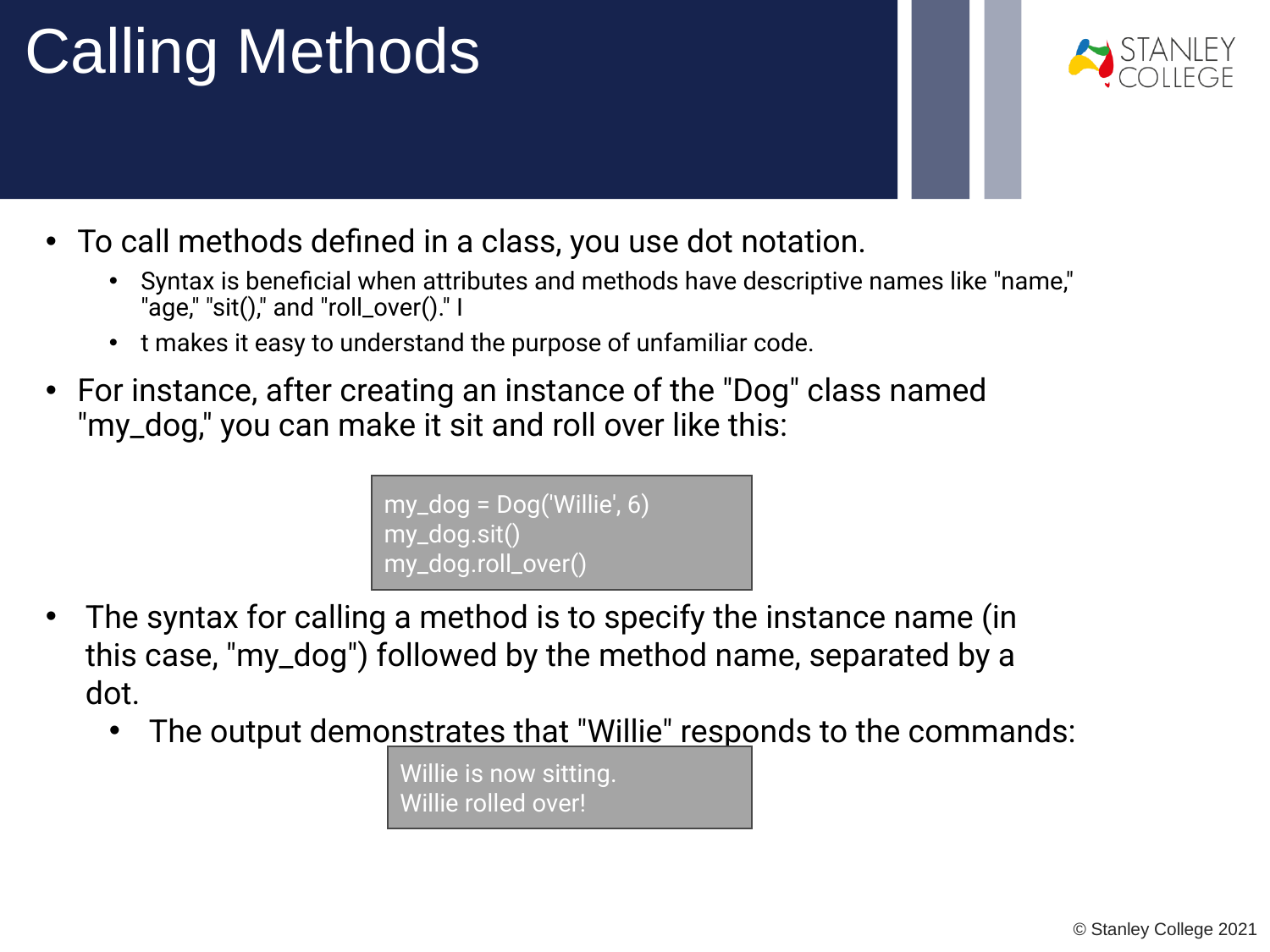

# Calling Methods

To call methods defined in a class, you use dot notation.
Syntax is beneficial when attributes and methods have descriptive names like "name," "age," "sit()," and "roll_over()." I
t makes it easy to understand the purpose of unfamiliar code.
For instance, after creating an instance of the "Dog" class named "my_dog," you can make it sit and roll over like this:

my_dog = Dog('Willie', 6)
my_dog.sit()
my_dog.roll_over()
The syntax for calling a method is to specify the instance name (in this case, "my_dog") followed by the method name, separated by a dot.
The output demonstrates that "Willie" responds to the commands:
Willie is now sitting.
Willie rolled over!